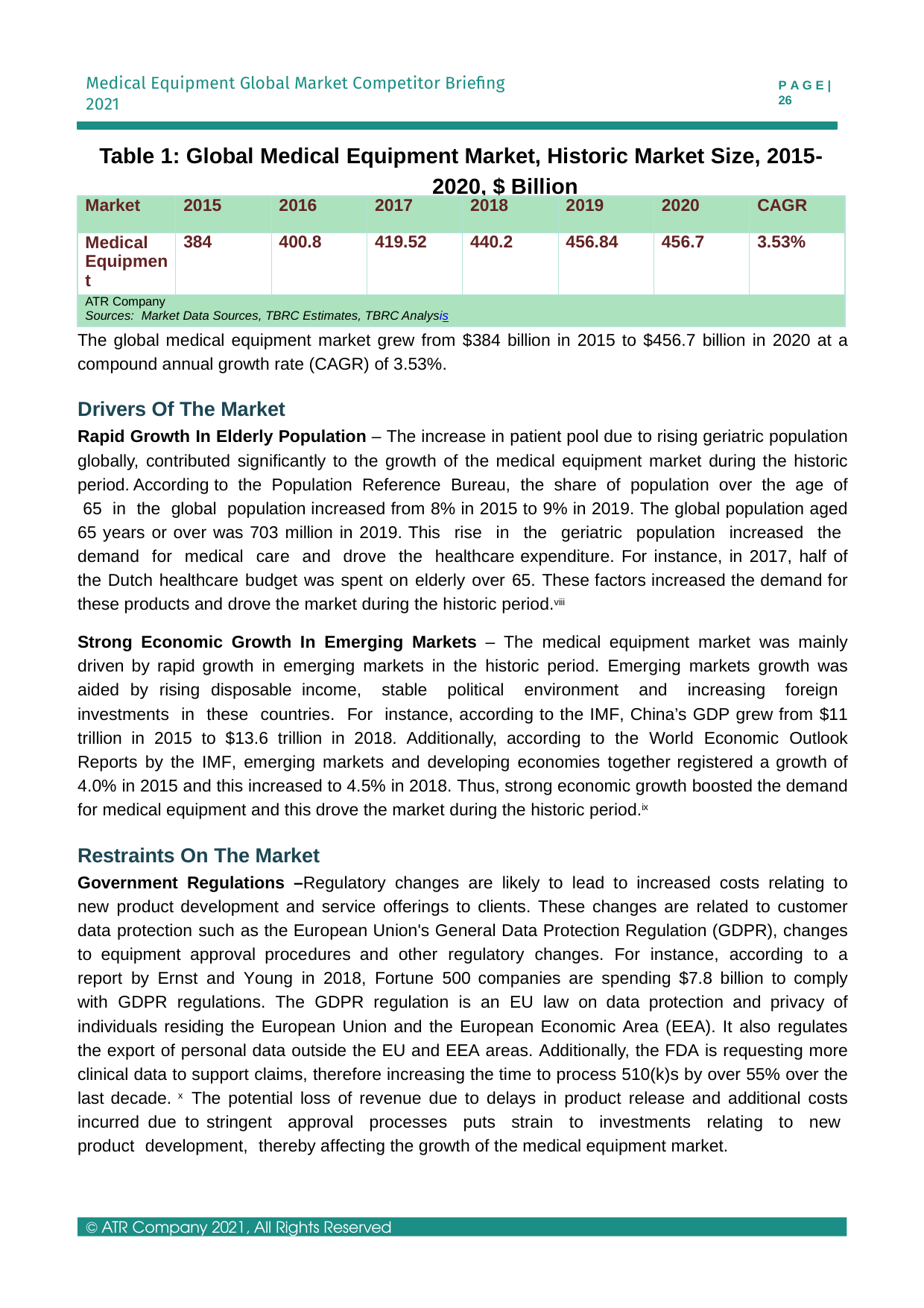

Medical Equipment Global Market Competitor Briefing 2021
P A G E | 26

Table 1: Global Medical Equipment Market, Historic Market Size, 2015-2020, $ Billion
| Market | 2015 | 2016 | 2017 | 2018 | 2019 | 2020 | CAGR |
| --- | --- | --- | --- | --- | --- | --- | --- |
| Medical Equipment | 384 | 400.8 | 419.52 | 440.2 | 456.84 | 456.7 | 3.53% |
| ATR Company Sources: Market Data Sources, TBRC Estimates, TBRC Analysis |  |  |  |  |  |  |  |
The global medical equipment market grew from $384 billion in 2015 to $456.7 billion in 2020 at a compound annual growth rate (CAGR) of 3.53%.

Drivers Of The Market
Rapid Growth In Elderly Population – The increase in patient pool due to rising geriatric population globally, contributed significantly to the growth of the medical equipment market during the historic period. According to  the  Population  Reference  Bureau,  the  share  of  population  over  the  age  of  65  in  the  global  population increased from 8% in 2015 to 9% in 2019. The global population aged 65 years or over was 703 million in 2019. This  rise  in  the  geriatric  population  increased  the  demand  for  medical  care  and  drove  the  healthcare expenditure. For instance, in 2017, half of the Dutch healthcare budget was spent on elderly over 65. These factors increased the demand for these products and drove the market during the historic period.viii
Strong Economic Growth In Emerging Markets – The medical equipment market was mainly driven by rapid growth in emerging markets in the historic period. Emerging markets growth was aided by rising disposable income,  stable  political  environment  and  increasing  foreign  investments  in  these  countries.  For  instance, according to the IMF, China’s GDP grew from $11 trillion in 2015 to $13.6 trillion in 2018. Additionally, according to the World Economic Outlook Reports by the IMF, emerging markets and developing economies together registered a growth of 4.0% in 2015 and this increased to 4.5% in 2018. Thus, strong economic growth boosted the demand for medical equipment and this drove the market during the historic period.ix

Restraints On The Market
Government Regulations –Regulatory changes are likely to lead to increased costs relating to new product development and service offerings to clients. These changes are related to customer data protection such as the European Union's General Data Protection Regulation (GDPR), changes to equipment approval procedures and other regulatory changes. For instance, according to a report by Ernst and Young in 2018, Fortune 500 companies are spending $7.8 billion to comply with GDPR regulations. The GDPR regulation is an EU law on data protection and privacy of individuals residing the European Union and the European Economic Area (EEA). It also regulates the export of personal data outside the EU and EEA areas. Additionally, the FDA is requesting more clinical data to support claims, therefore increasing the time to process 510(k)s by over 55% over the last decade. x  The potential loss of revenue due to delays in product release and additional costs incurred due to stringent  approval  processes  puts  strain  to  investments  relating  to  new  product  development,  thereby affecting the growth of the medical equipment market.
© ATR Company 2021, All Rights Reserved